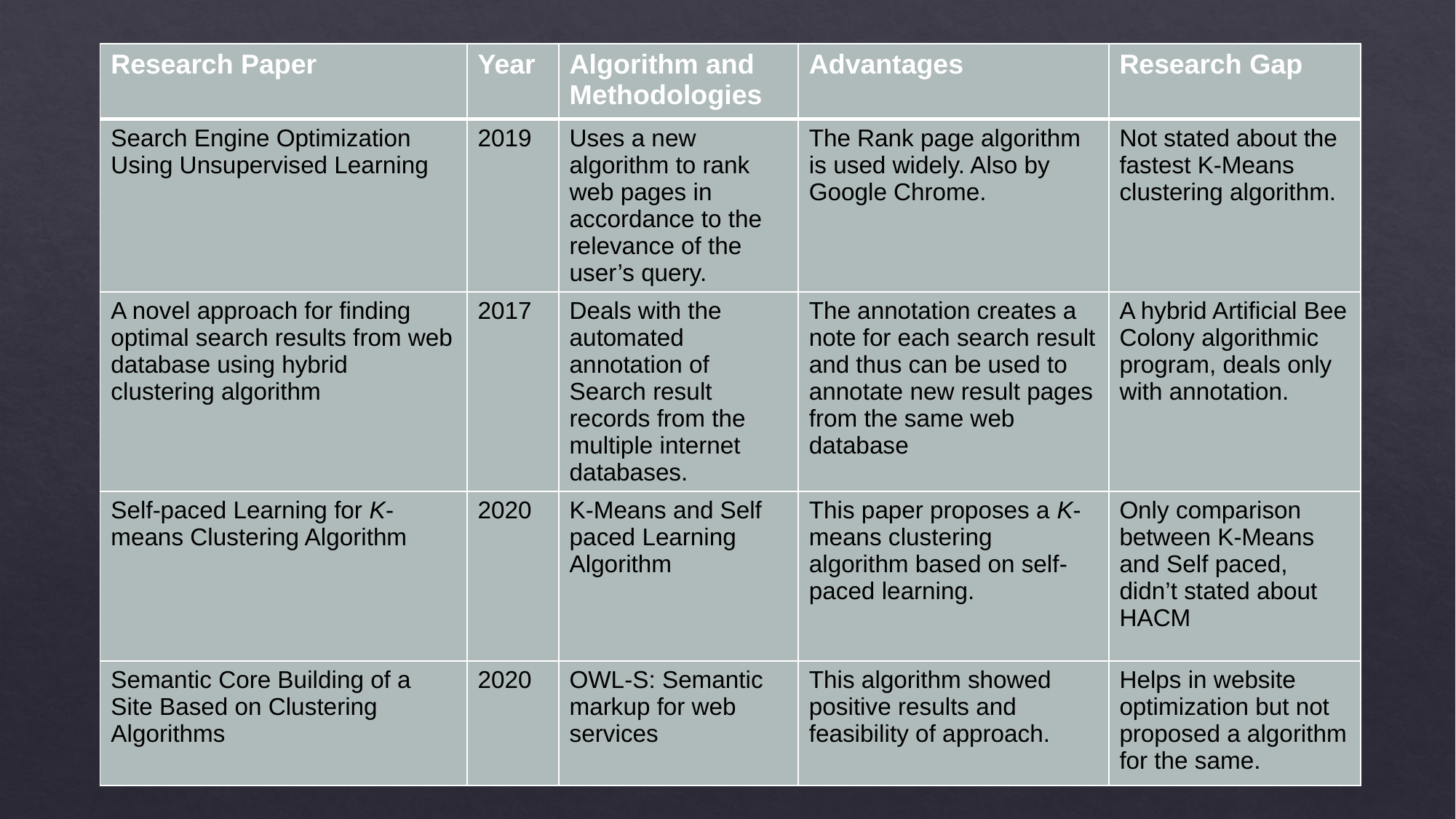

| Research Paper | Year | Algorithm and Methodologies | Advantages | Research Gap |
| --- | --- | --- | --- | --- |
| Search Engine Optimization Using Unsupervised Learning | 2019 | Uses a new algorithm to rank web pages in accordance to the relevance of the user’s query. | The Rank page algorithm is used widely. Also by Google Chrome. | Not stated about the fastest K-Means clustering algorithm. |
| A novel approach for finding optimal search results from web database using hybrid clustering algorithm | 2017 | Deals with the automated annotation of Search result records from the multiple internet databases. | The annotation creates a note for each search result and thus can be used to annotate new result pages from the same web database | A hybrid Artificial Bee Colony algorithmic program, deals only with annotation. |
| Self-paced Learning for K-means Clustering Algorithm | 2020 | K-Means and Self paced Learning Algorithm | This paper proposes a K-means clustering algorithm based on self-paced learning. | Only comparison between K-Means and Self paced, didn’t stated about HACM |
| Semantic Core Building of a Site Based on Clustering Algorithms | 2020 | OWL-S: Semantic markup for web services | This algorithm showed positive results and feasibility of approach. | Helps in website optimization but not proposed a algorithm for the same. |